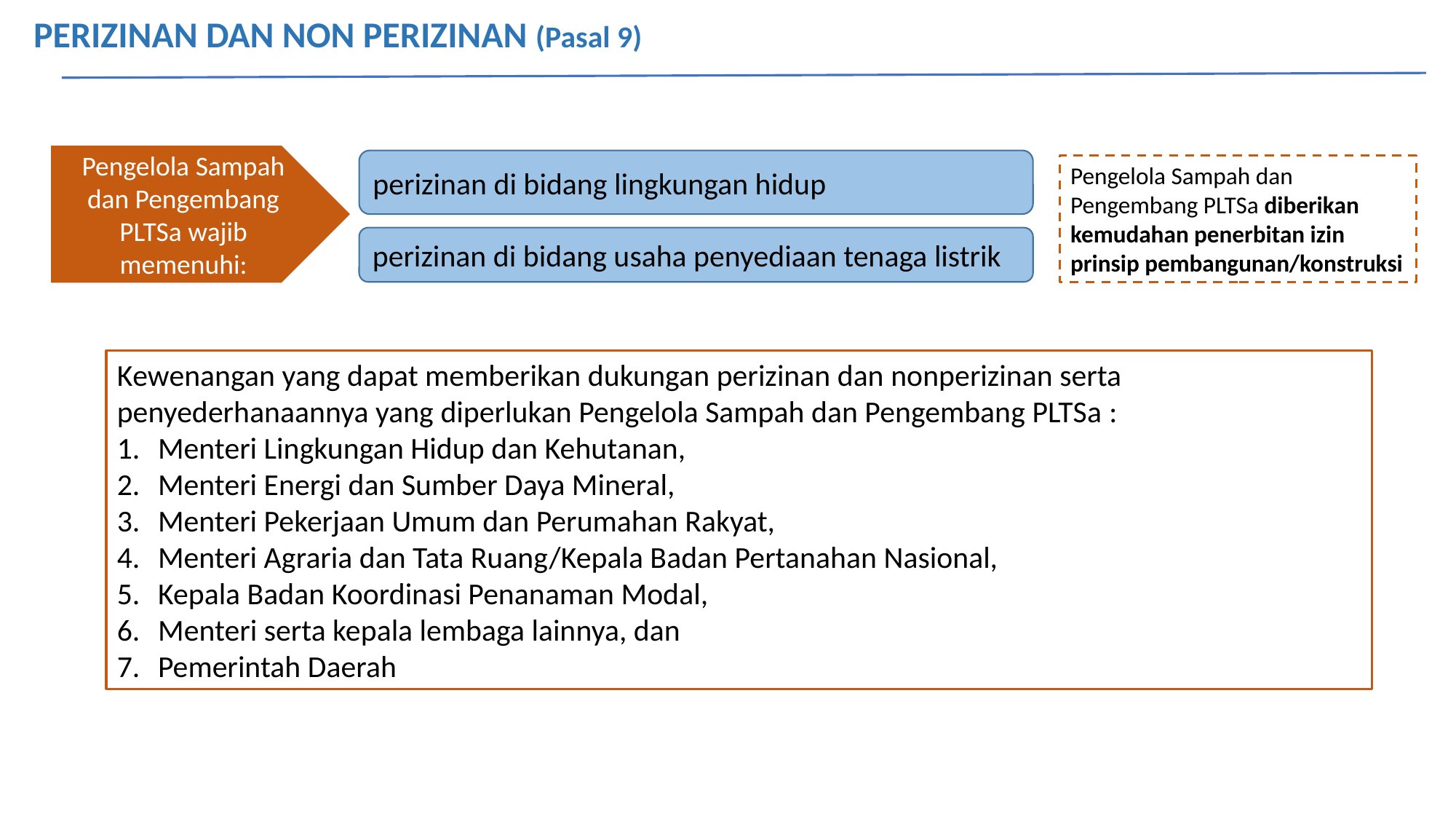

PERIZINAN DAN NON PERIZINAN (Pasal 9)
Pengelola Sampah dan Pengembang PLTSa wajib memenuhi:
perizinan di bidang lingkungan hidup
Pengelola Sampah dan Pengembang PLTSa diberikan kemudahan penerbitan izin prinsip pembangunan/konstruksi
perizinan di bidang usaha penyediaan tenaga listrik
Kewenangan yang dapat memberikan dukungan perizinan dan nonperizinan serta penyederhanaannya yang diperlukan Pengelola Sampah dan Pengembang PLTSa :
Menteri Lingkungan Hidup dan Kehutanan,
Menteri Energi dan Sumber Daya Mineral,
Menteri Pekerjaan Umum dan Perumahan Rakyat,
Menteri Agraria dan Tata Ruang/Kepala Badan Pertanahan Nasional,
Kepala Badan Koordinasi Penanaman Modal,
Menteri serta kepala lembaga lainnya, dan
Pemerintah Daerah